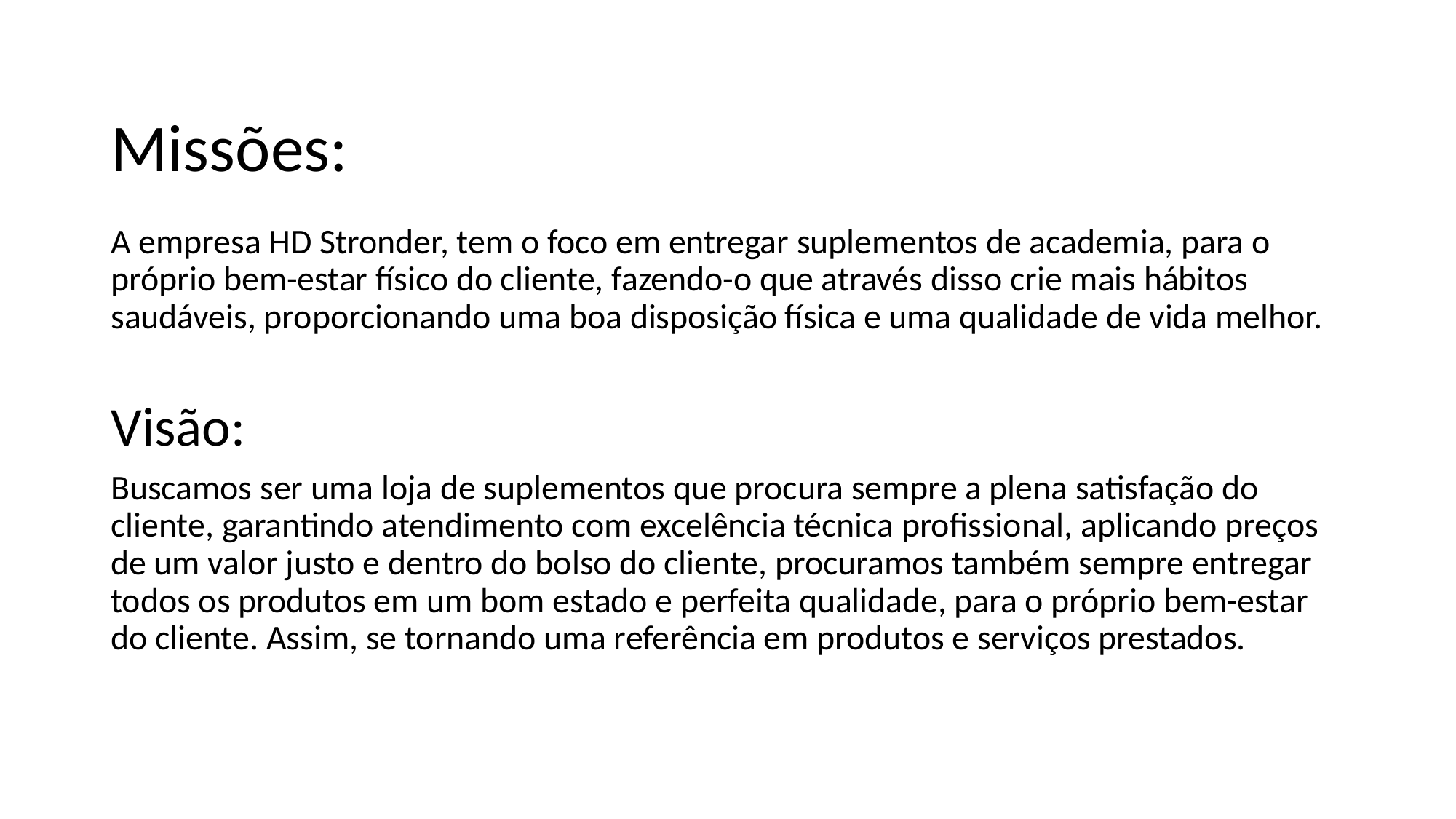

# Missões:
A empresa HD Stronder, tem o foco em entregar suplementos de academia, para o próprio bem-estar físico do cliente, fazendo-o que através disso crie mais hábitos saudáveis, proporcionando uma boa disposição física e uma qualidade de vida melhor.

Visão:
Buscamos ser uma loja de suplementos que procura sempre a plena satisfação do cliente, garantindo atendimento com excelência técnica profissional, aplicando preços de um valor justo e dentro do bolso do cliente, procuramos também sempre entregar todos os produtos em um bom estado e perfeita qualidade, para o próprio bem-estar do cliente. Assim, se tornando uma referência em produtos e serviços prestados.